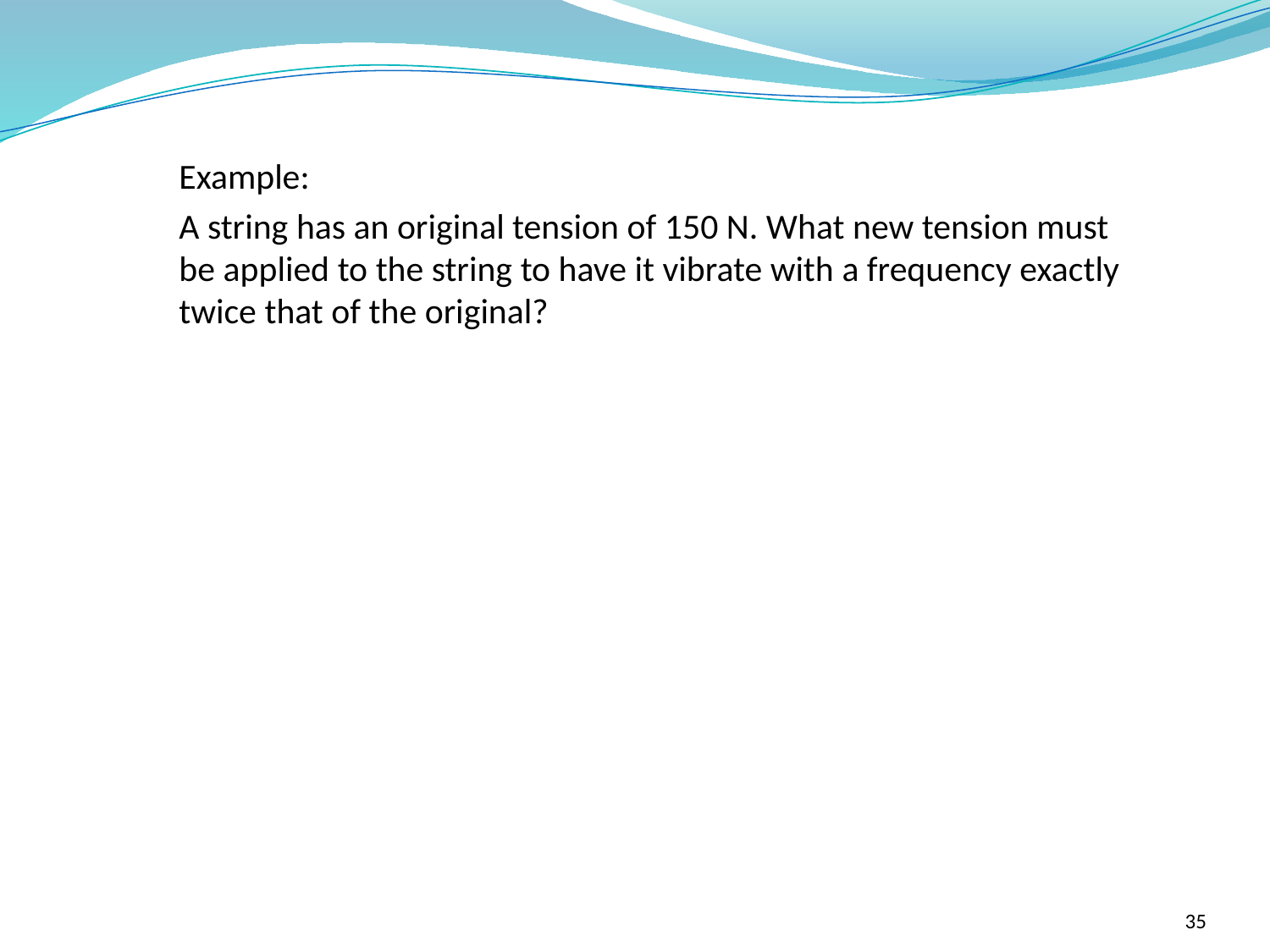

Example:
A string has an original tension of 150 N. What new tension must be applied to the string to have it vibrate with a frequency exactly twice that of the original?
35